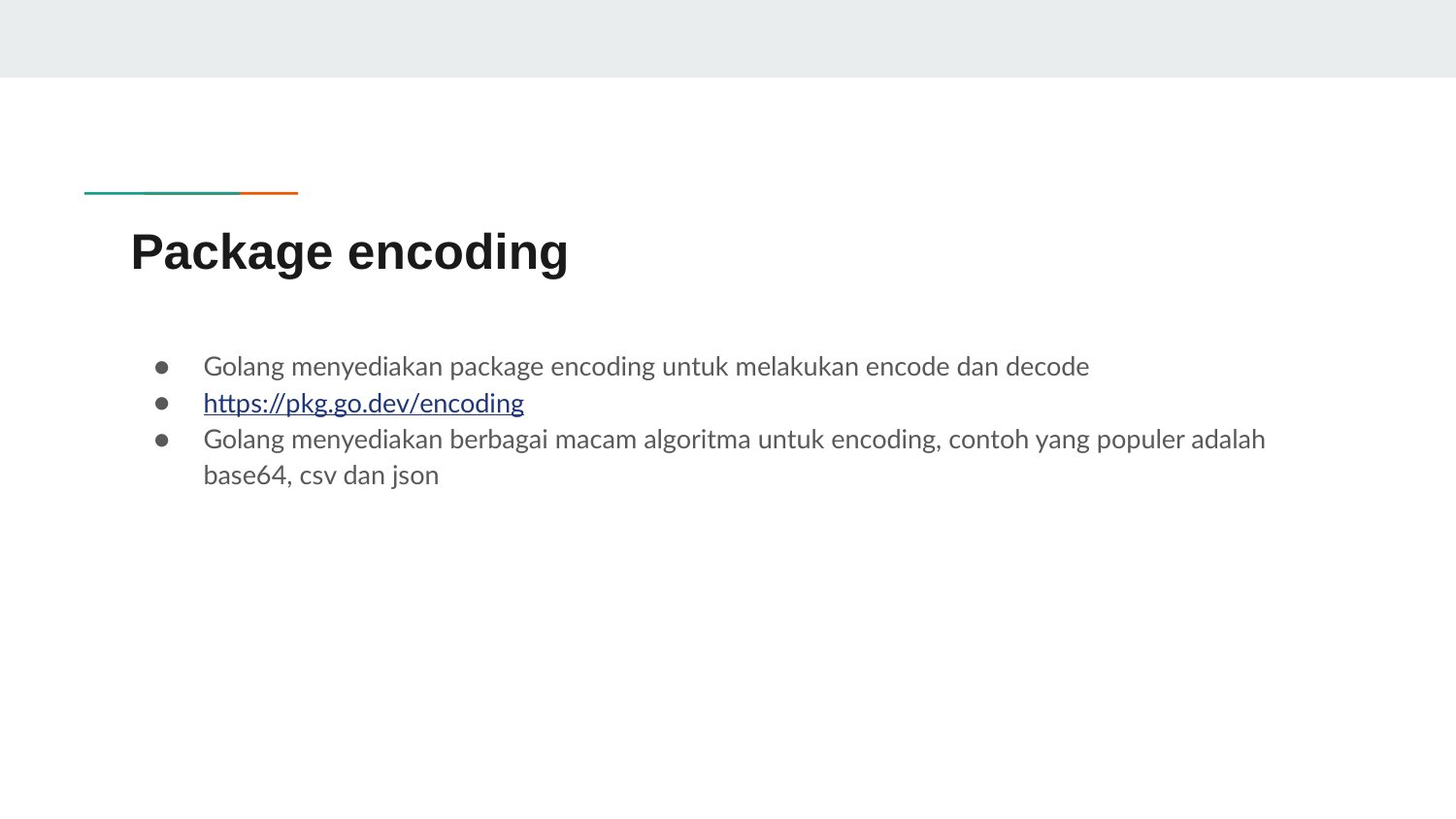

# Package encoding
Golang menyediakan package encoding untuk melakukan encode dan decode
https://pkg.go.dev/encoding
Golang menyediakan berbagai macam algoritma untuk encoding, contoh yang populer adalah base64, csv dan json